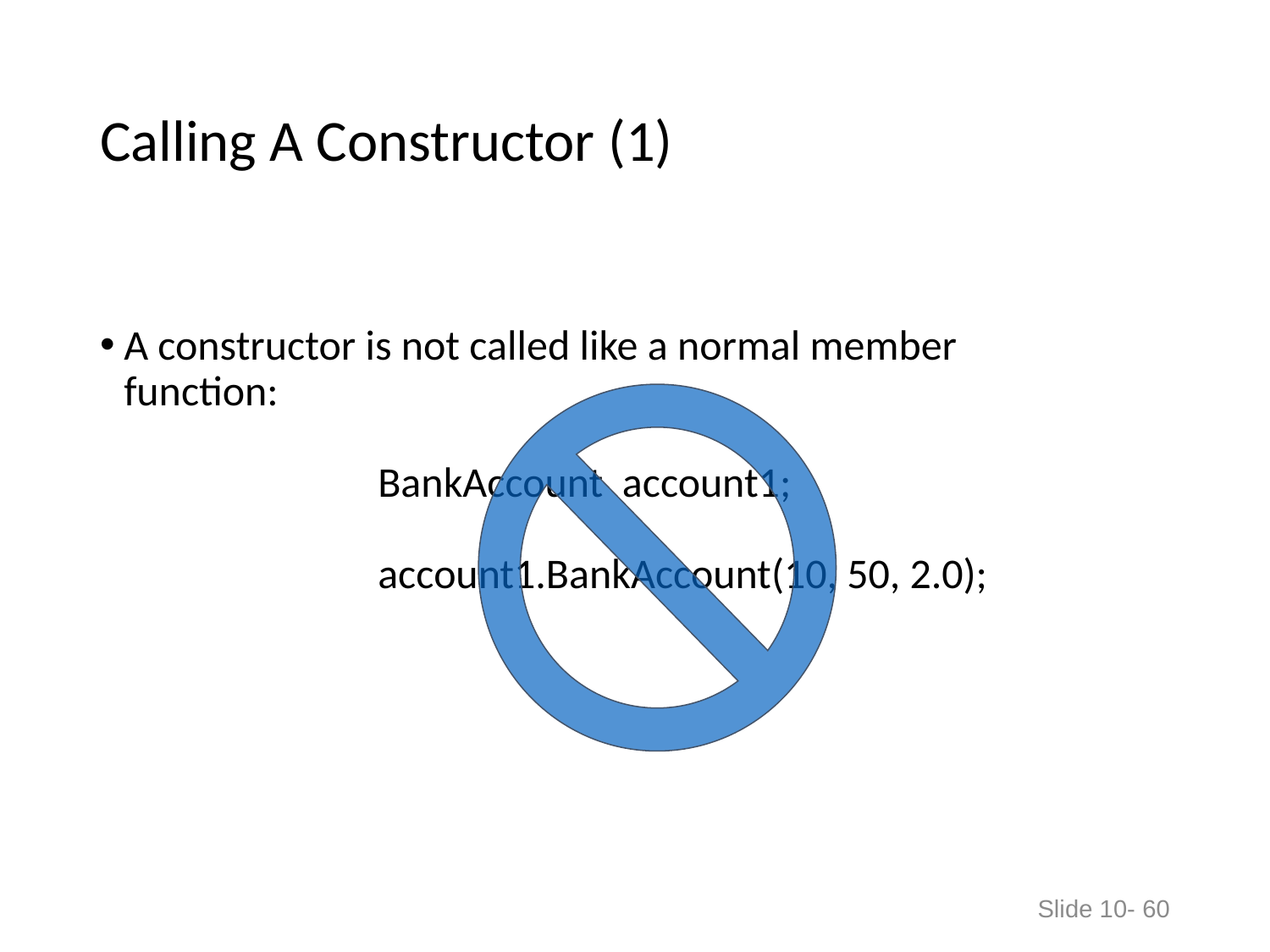

# Calling A Constructor (1)

A constructor is not called like a normal member
function:
 		BankAccount  account1;
  		account1.BankAccount(10, 50, 2.0);

Slide 10- 60